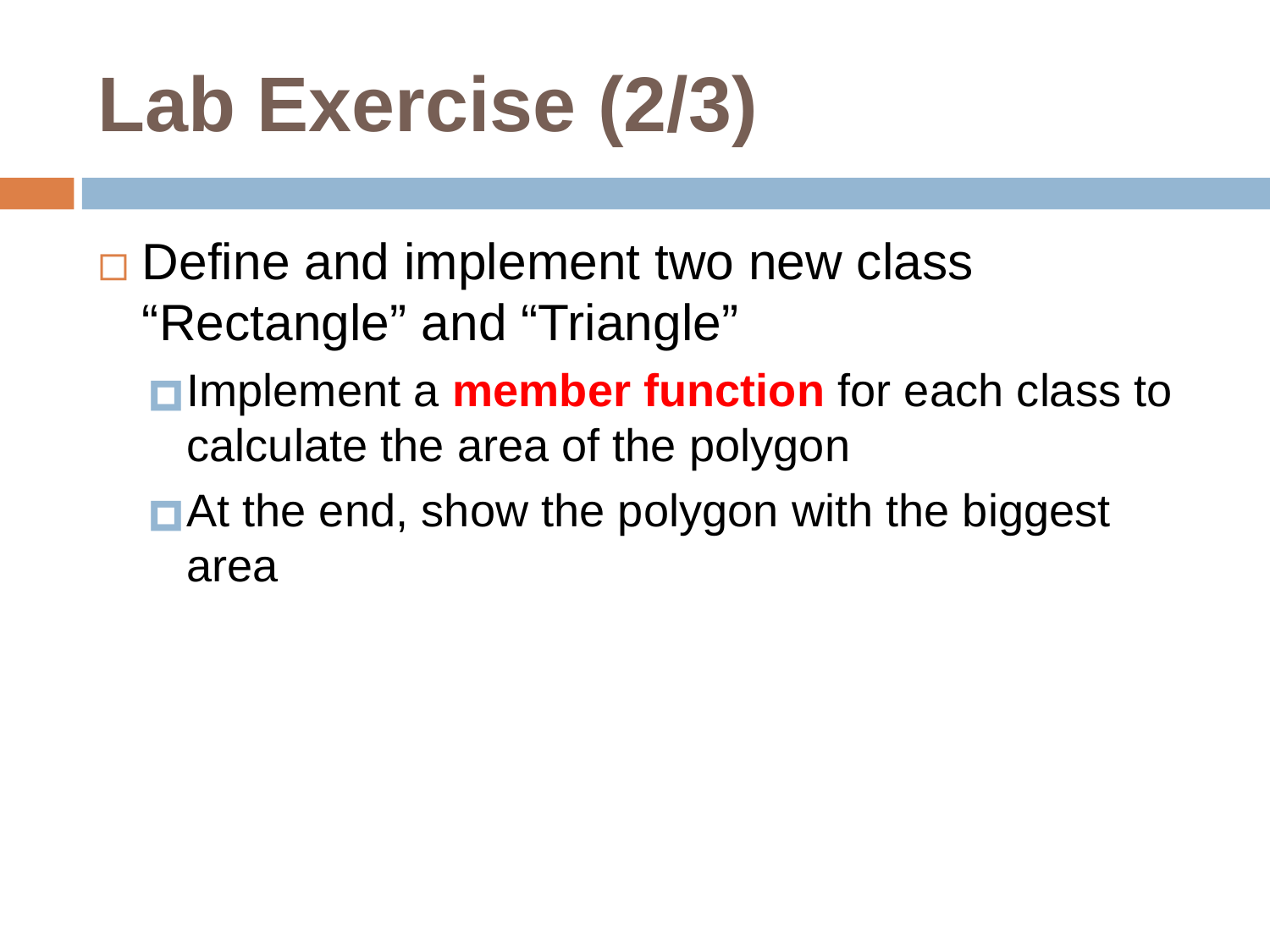

# Lab Exercise (2/3)
Define and implement two new class “Rectangle” and “Triangle”
Implement a member function for each class to calculate the area of the polygon
At the end, show the polygon with the biggest area